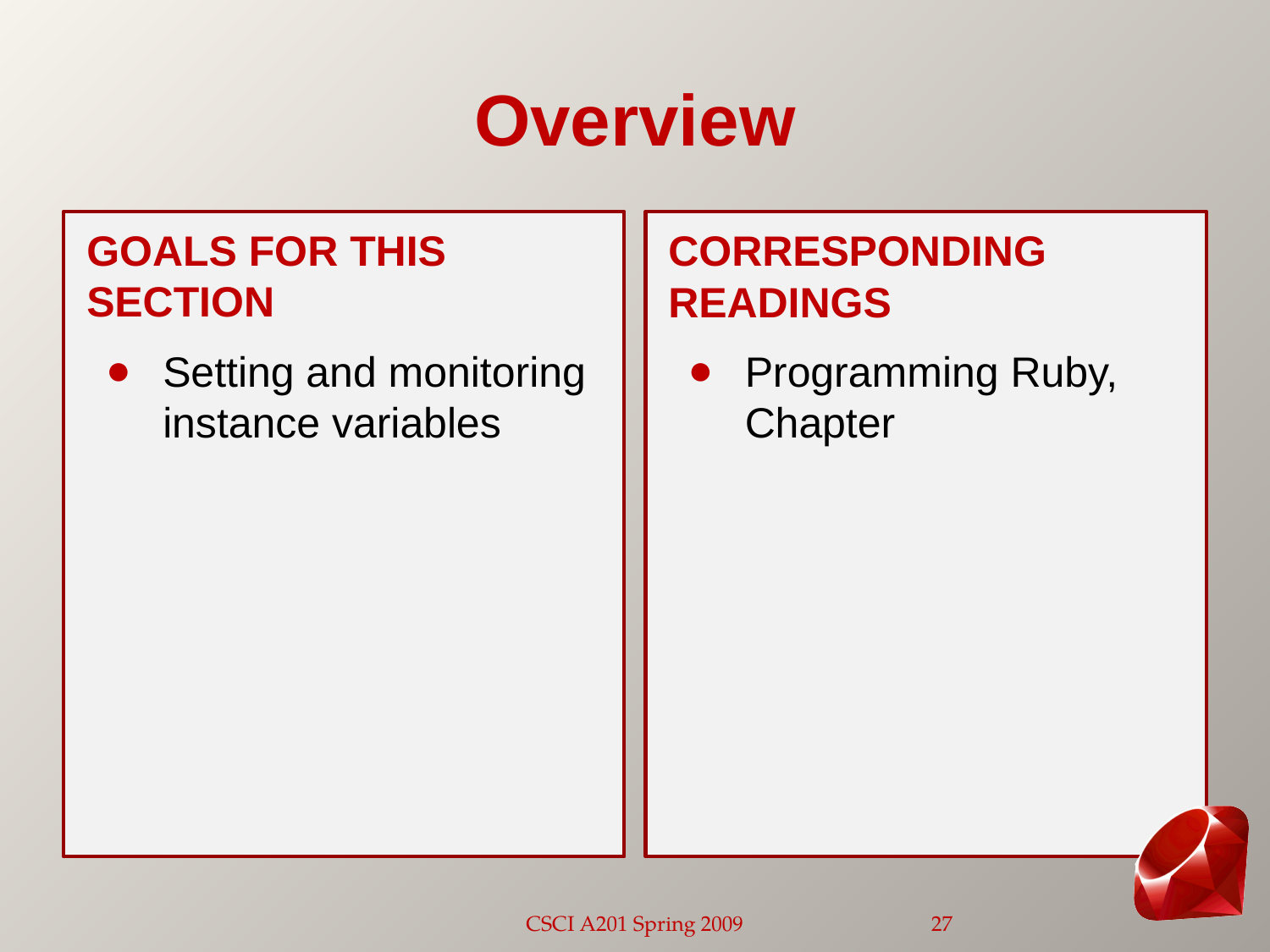

# Overview
Goals for this Section
Corresponding Readings
Setting and monitoring instance variables

Programming Ruby, Chapter
CSCI A201 Spring 2009
27